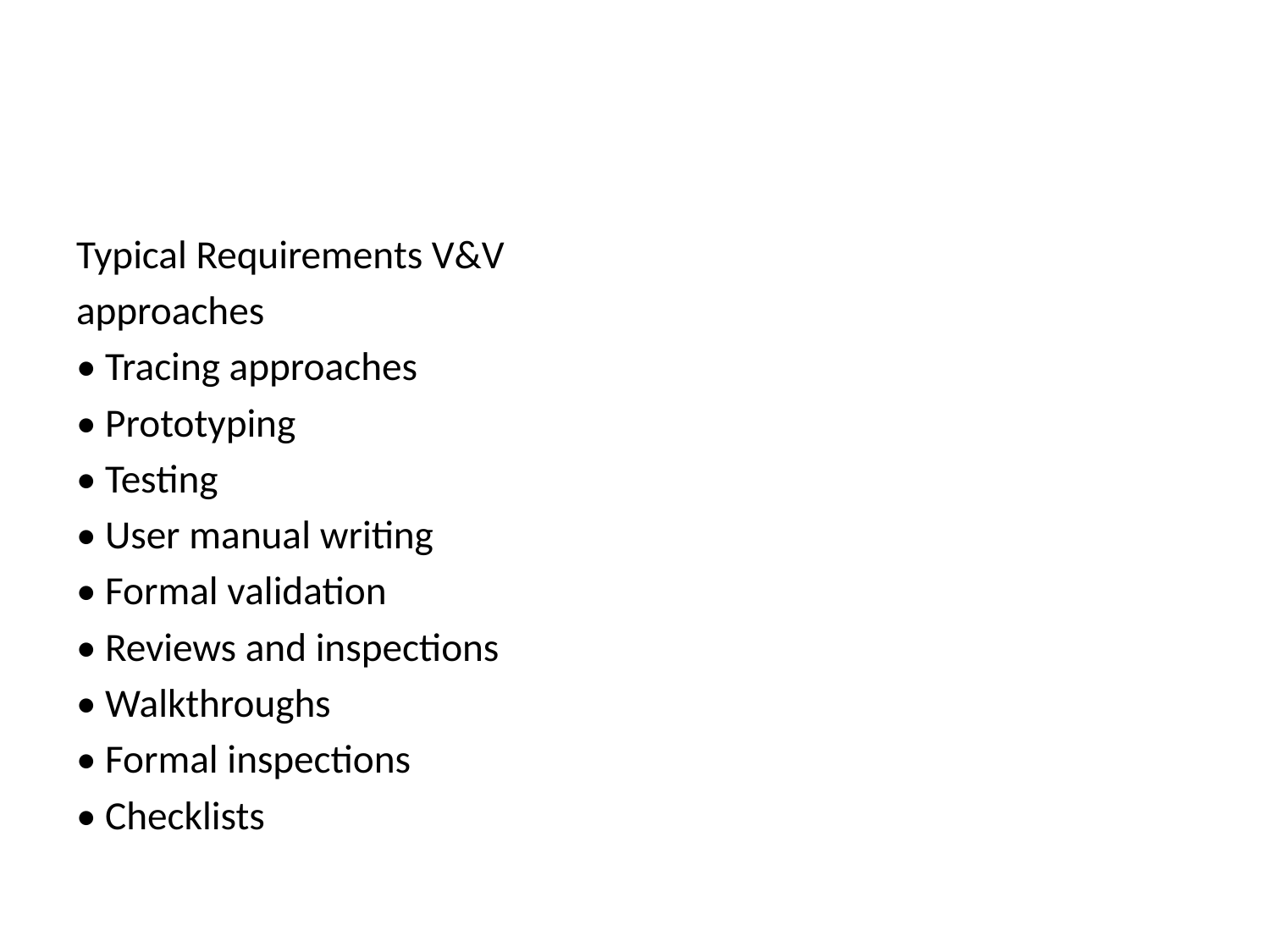

#
Typical Requirements V&V
approaches
• Tracing approaches
• Prototyping
• Testing
• User manual writing
• Formal validation
• Reviews and inspections
• Walkthroughs
• Formal inspections
• Checklists